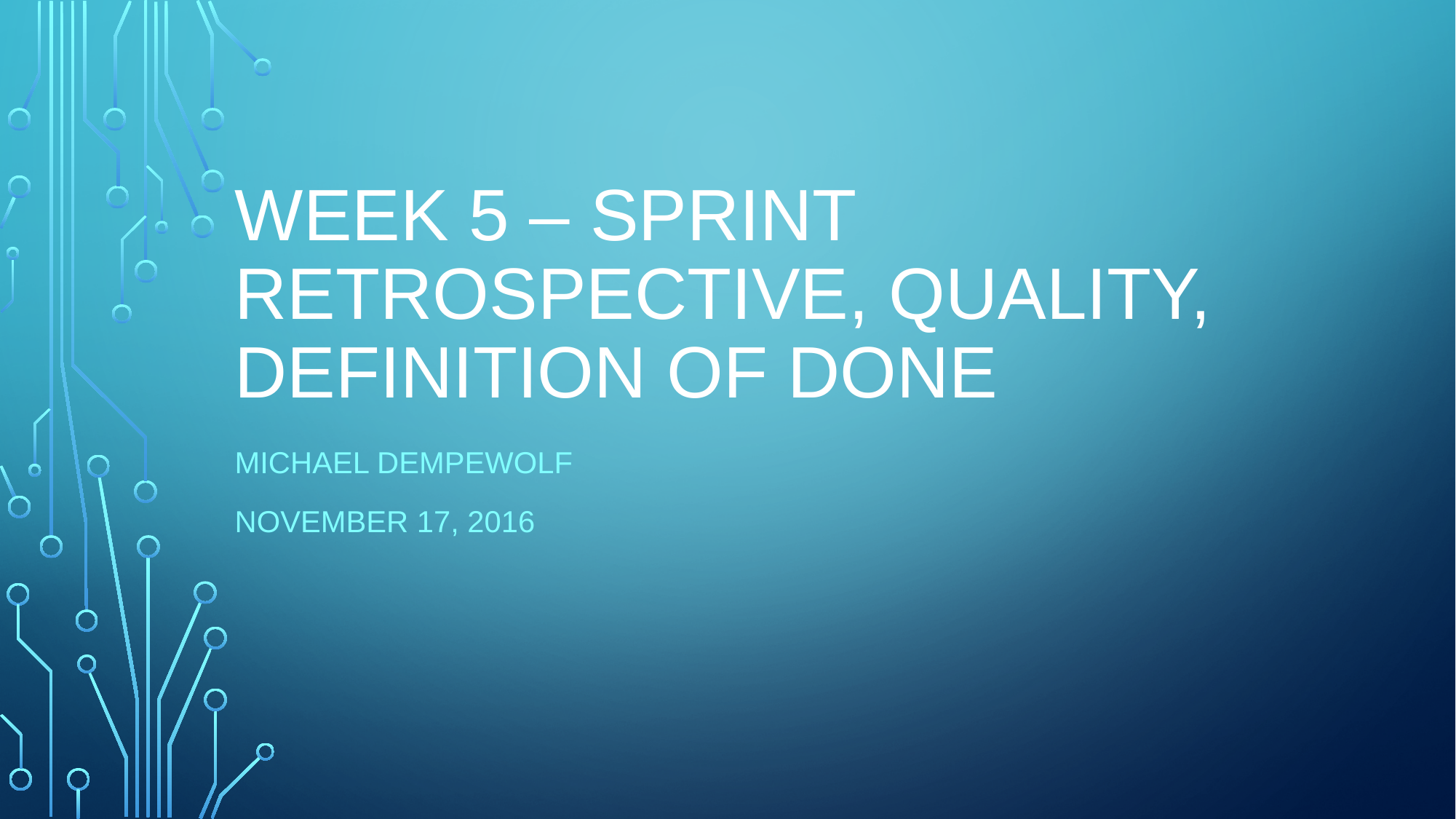

# Week 5 – Sprint Retrospective, Quality, definition of done
Michael Dempewolf
November 17, 2016